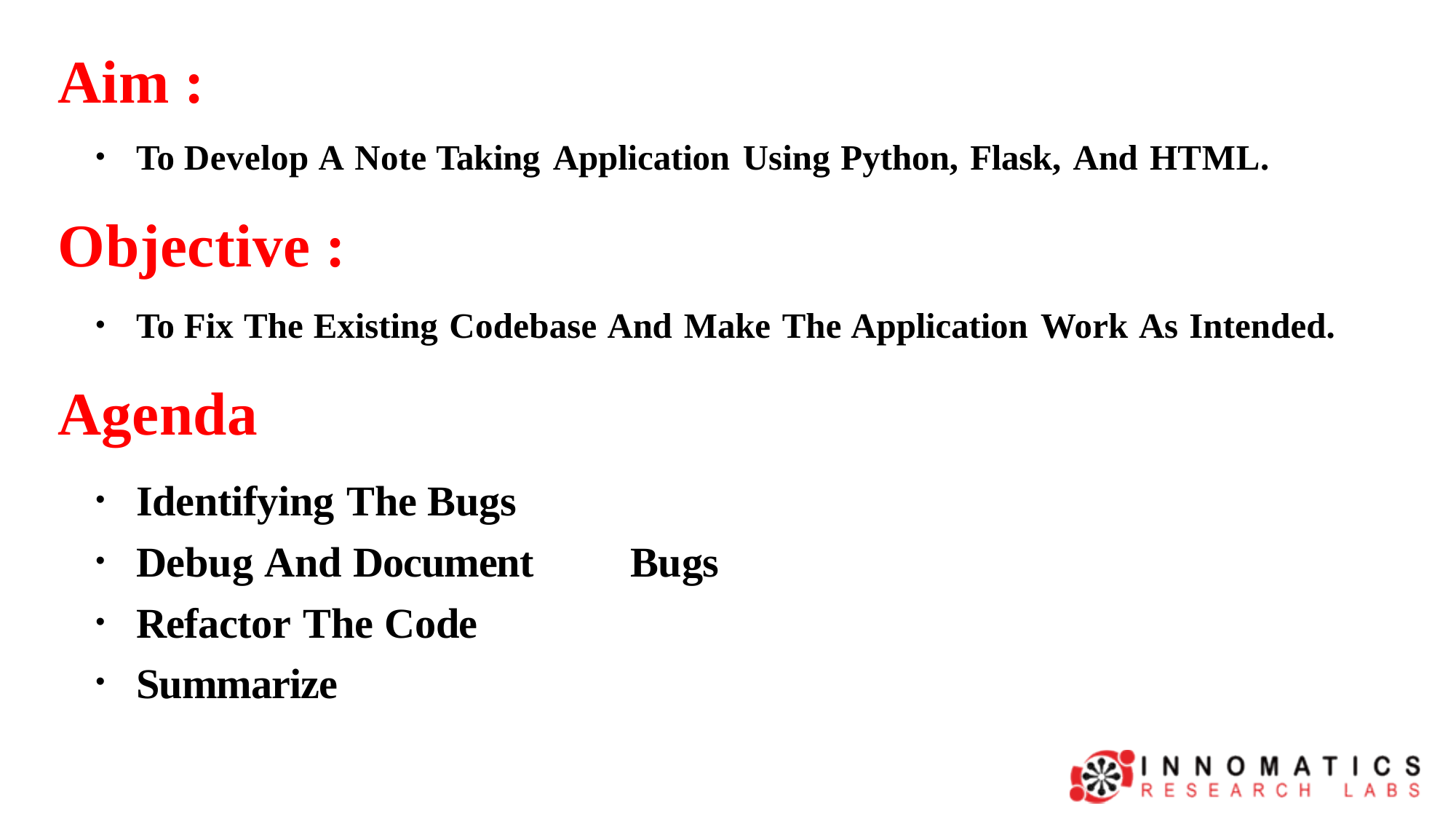

# Aim :
To Develop A Note Taking Application Using Python, Flask, And HTML.
Objective :
To Fix The Existing Codebase And Make The Application Work As Intended.
Agenda
Identifying The Bugs
Debug And Document	Bugs
Refactor The Code
Summarize